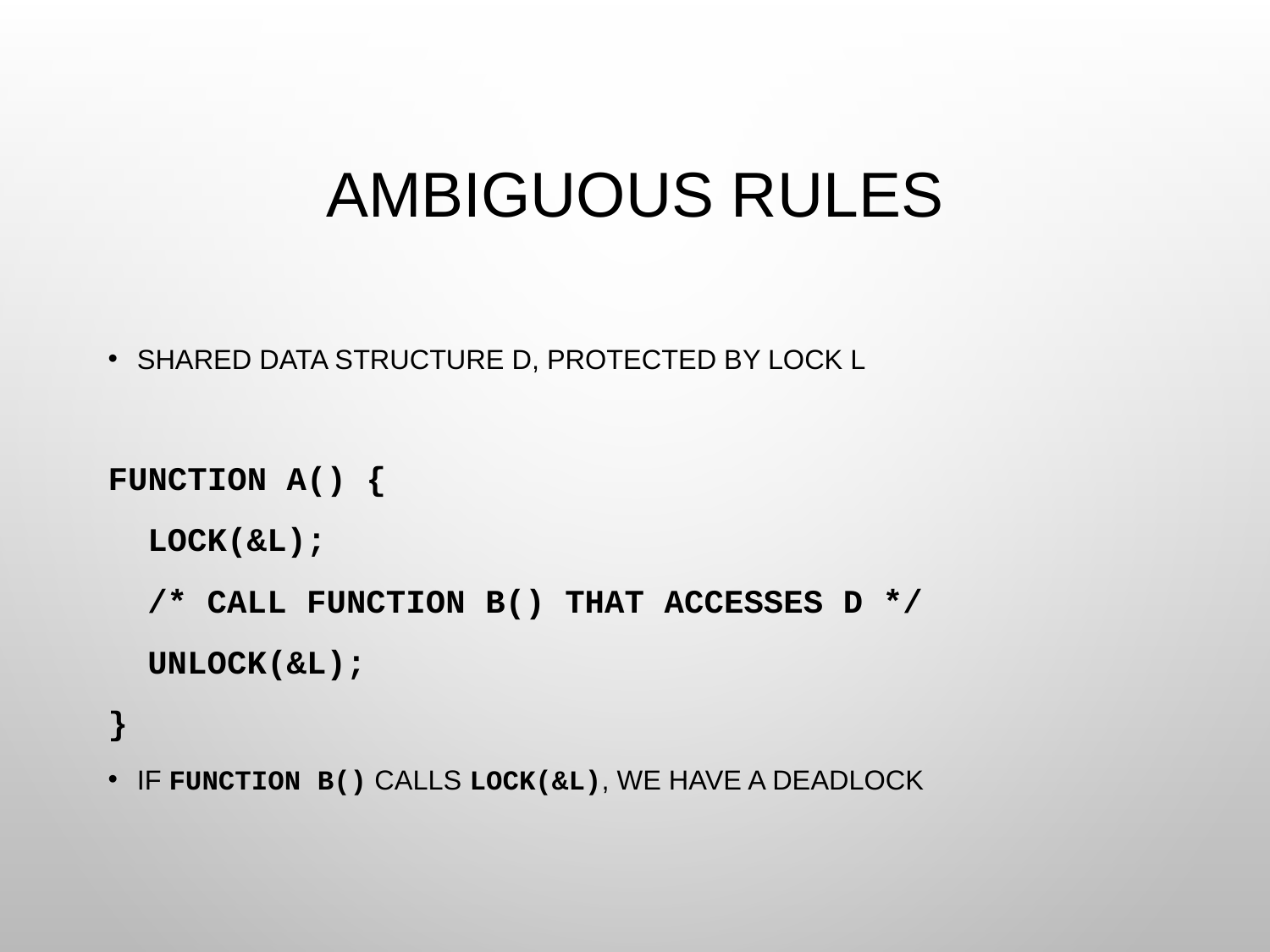

# Ambiguous Rules
Shared data structure D, protected by lock L

function A() {
  lock(&L);
  /* call function B() that accesses D */
  unlock(&L);
}
If function B() calls lock(&L), we have a deadlock